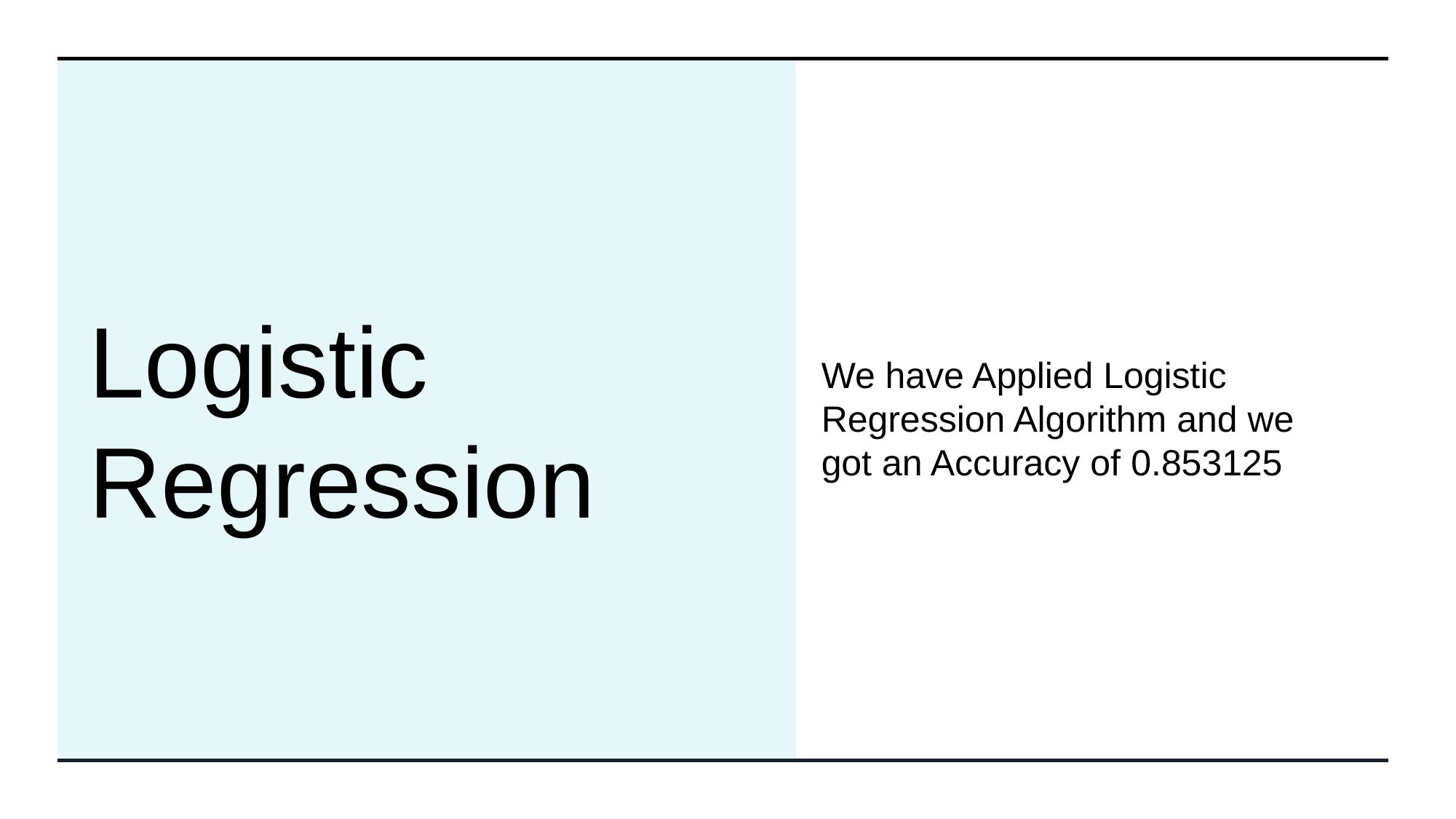

# Logistic Regression
We have Applied Logistic Regression Algorithm and we got an Accuracy of 0.853125